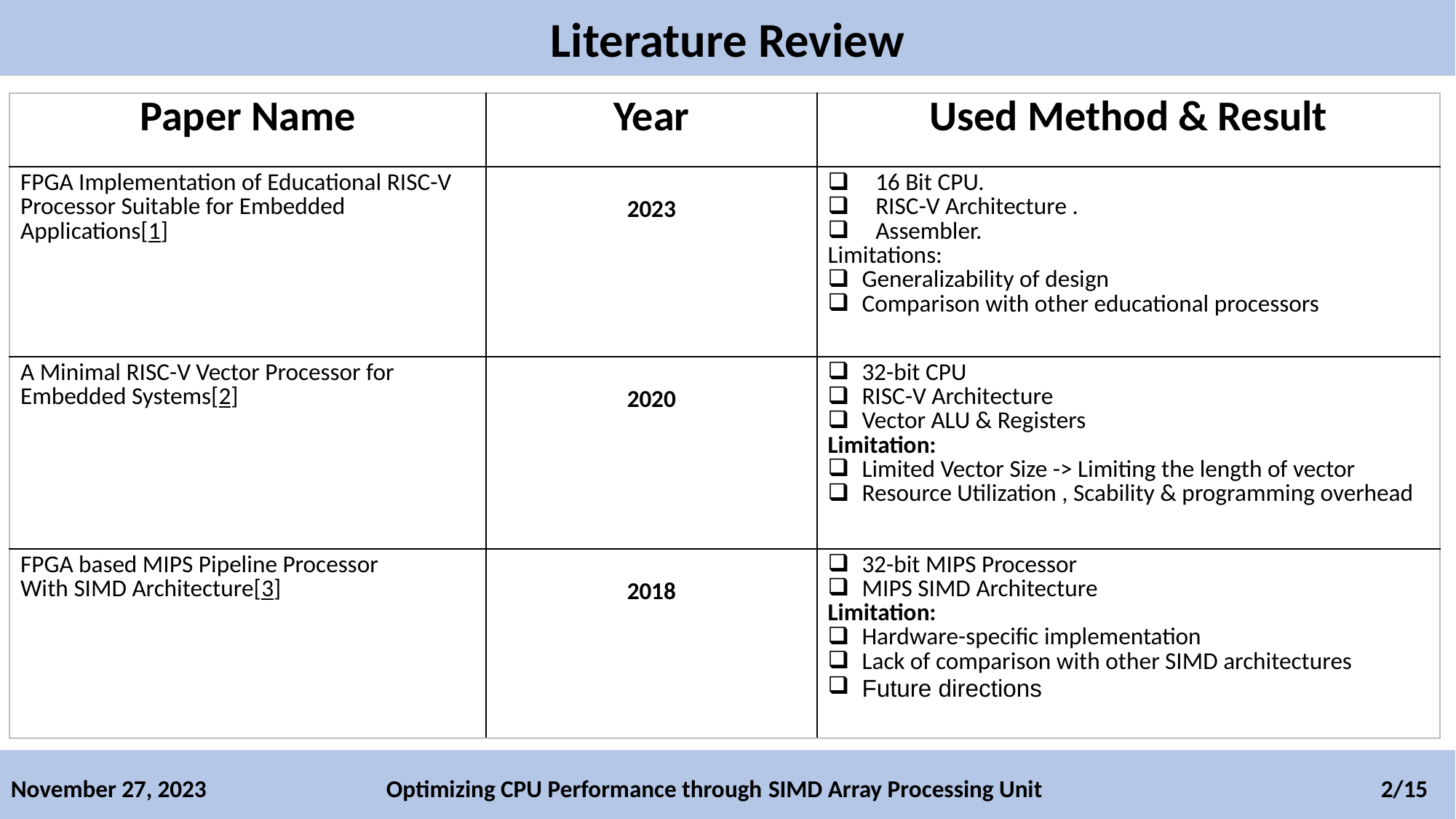

Literature Review
| Paper Name | Year | Used Method & Result |
| --- | --- | --- |
| FPGA Implementation of Educational RISC-V Processor Suitable for Embedded Applications[1] | 2023 | 16 Bit CPU. RISC-V Architecture . Assembler. Limitations: Generalizability of design Comparison with other educational processors |
| A Minimal RISC-V Vector Processor for Embedded Systems[2] | 2020 | 32-bit CPU RISC-V Architecture Vector ALU & Registers Limitation: Limited Vector Size -> Limiting the length of vector Resource Utilization , Scability & programming overhead |
| FPGA based MIPS Pipeline Processor With SIMD Architecture[3] | 2018 | 32-bit MIPS Processor MIPS SIMD Architecture Limitation: Hardware-specific implementation Lack of comparison with other SIMD architectures Future directions |

November 27, 2023                                 Optimizing CPU Performance through SIMD Array Processing Unit                                                              2/15